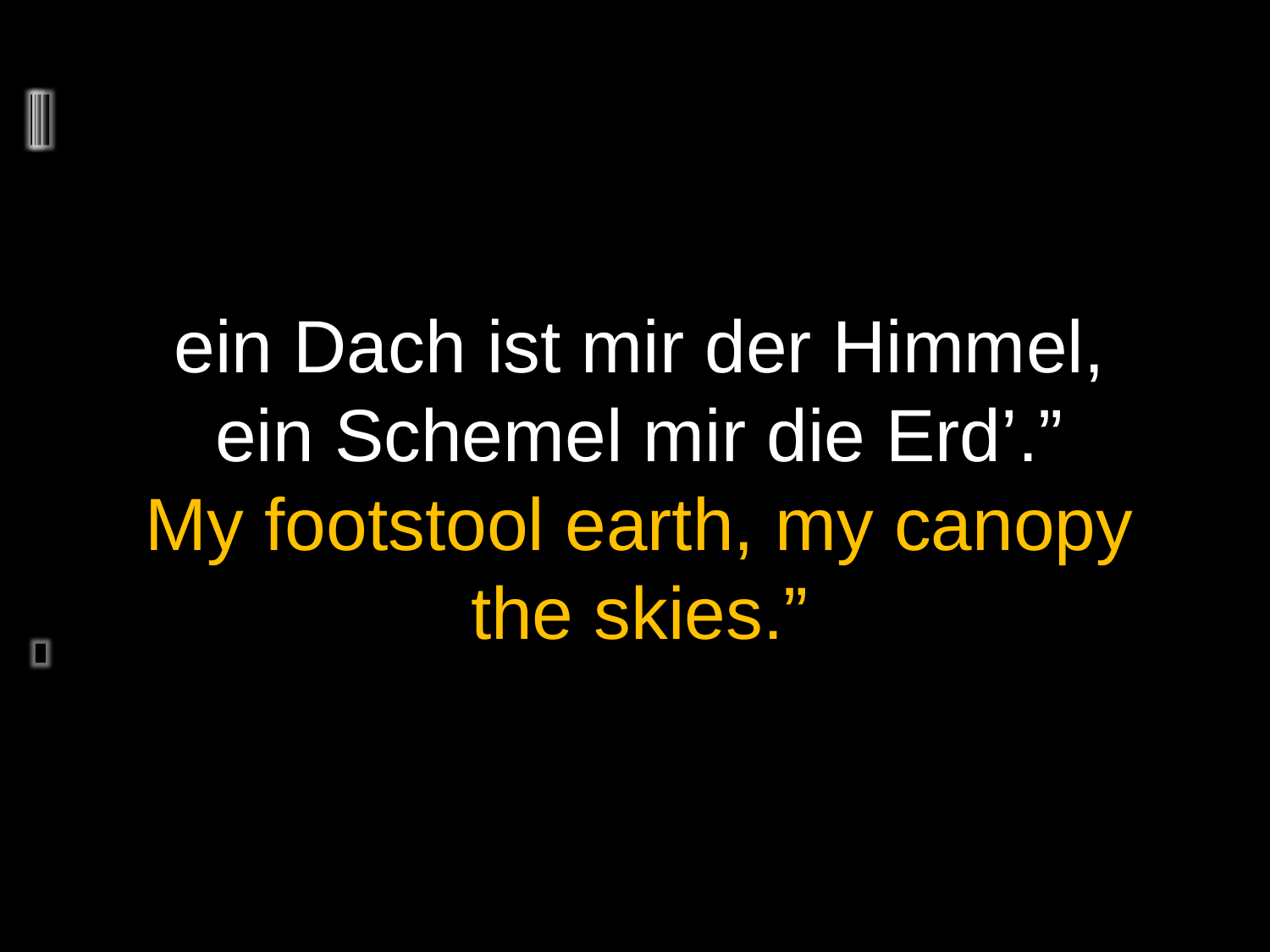

ein Dach ist mir der Himmel, ein Schemel mir die Erd’.”
My footstool earth, my canopy the skies.”
	2